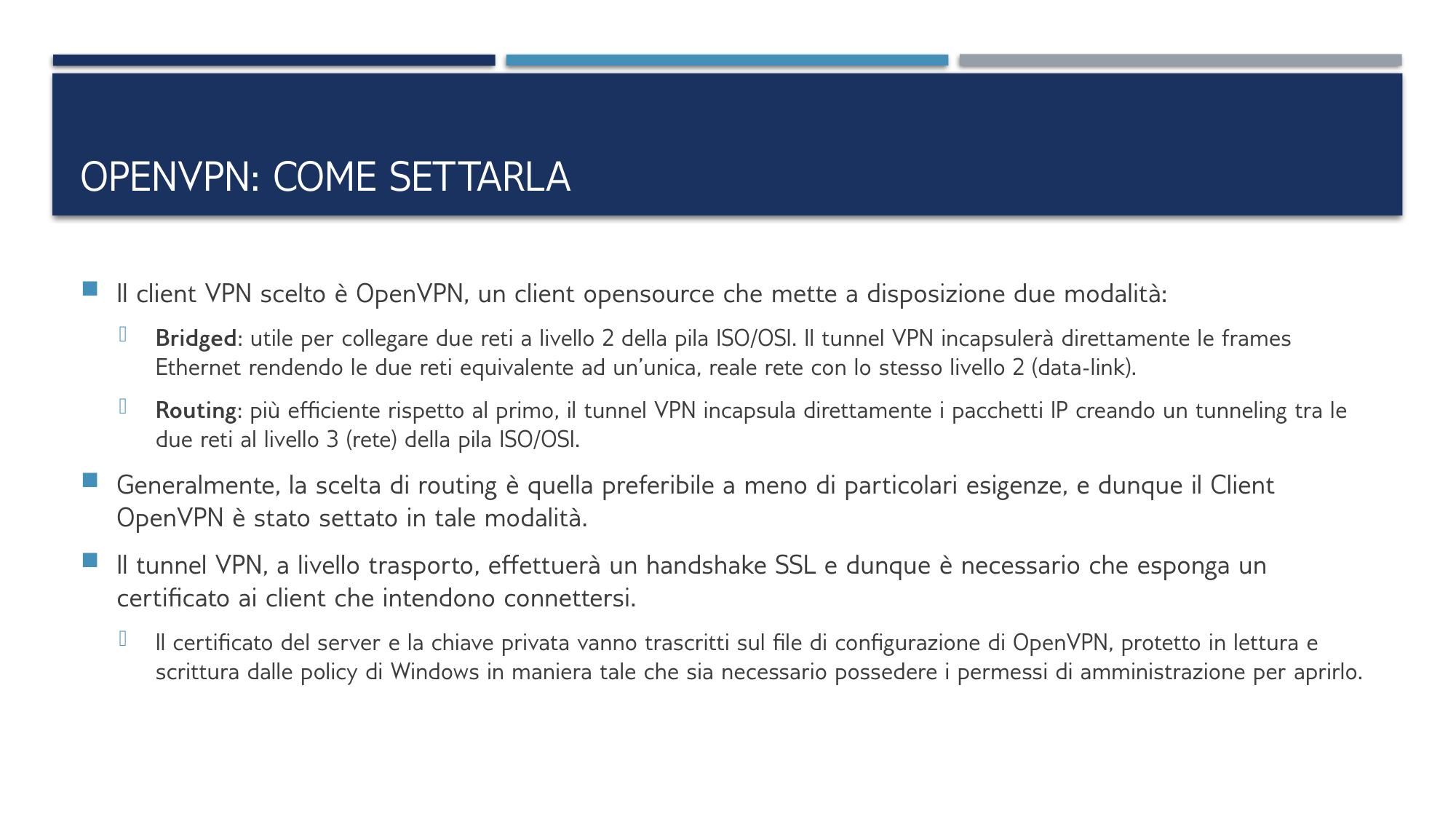

# OpenVPN: Come settarla
Il client VPN scelto è OpenVPN, un client opensource che mette a disposizione due modalità:
Bridged: utile per collegare due reti a livello 2 della pila ISO/OSI. Il tunnel VPN incapsulerà direttamente le frames Ethernet rendendo le due reti equivalente ad un’unica, reale rete con lo stesso livello 2 (data-link).
Routing: più efficiente rispetto al primo, il tunnel VPN incapsula direttamente i pacchetti IP creando un tunneling tra le due reti al livello 3 (rete) della pila ISO/OSI.
Generalmente, la scelta di routing è quella preferibile a meno di particolari esigenze, e dunque il Client OpenVPN è stato settato in tale modalità.
Il tunnel VPN, a livello trasporto, effettuerà un handshake SSL e dunque è necessario che esponga un certificato ai client che intendono connettersi.
Il certificato del server e la chiave privata vanno trascritti sul file di configurazione di OpenVPN, protetto in lettura e scrittura dalle policy di Windows in maniera tale che sia necessario possedere i permessi di amministrazione per aprirlo.